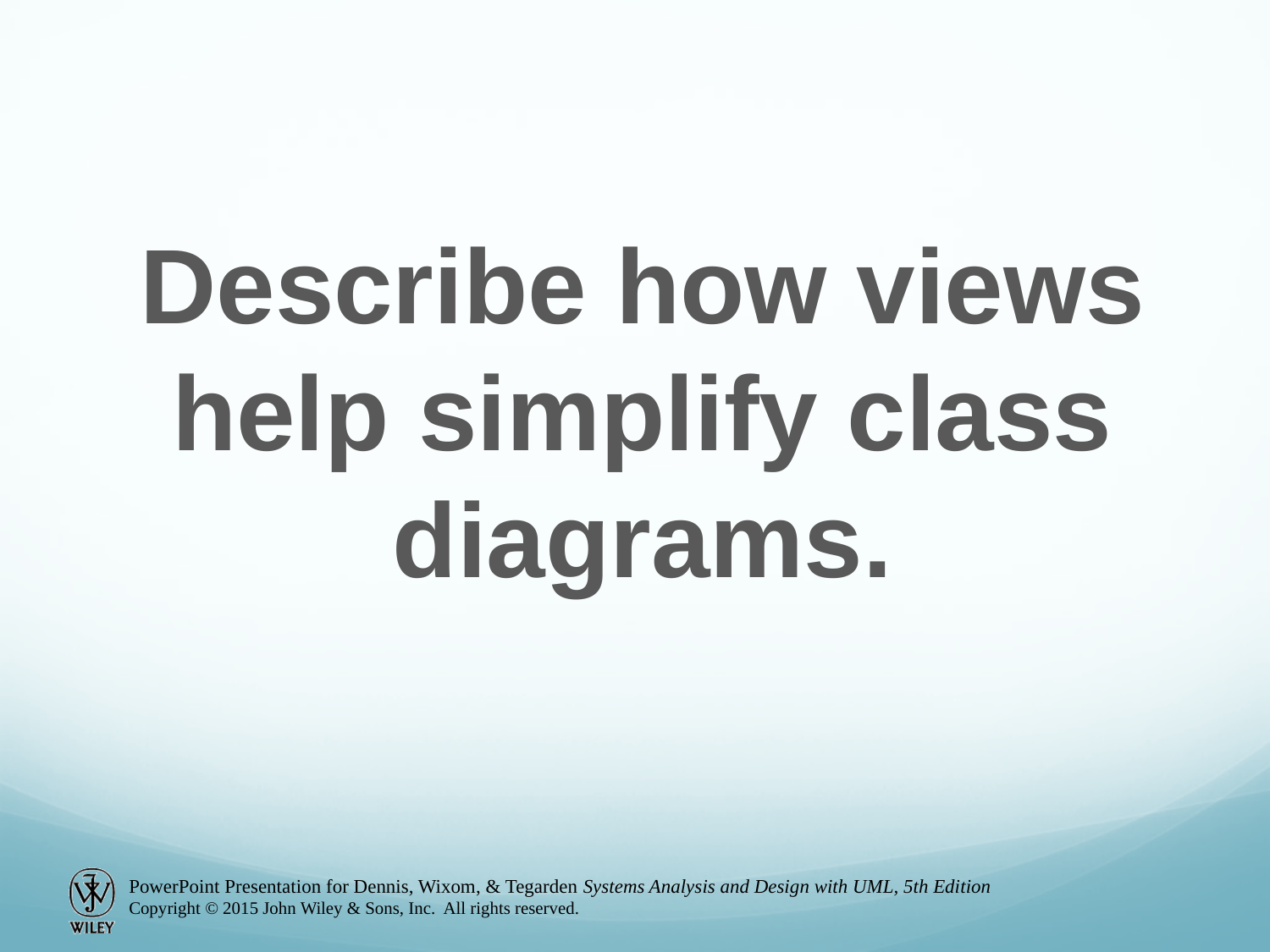

Describe how views help simplify class diagrams.